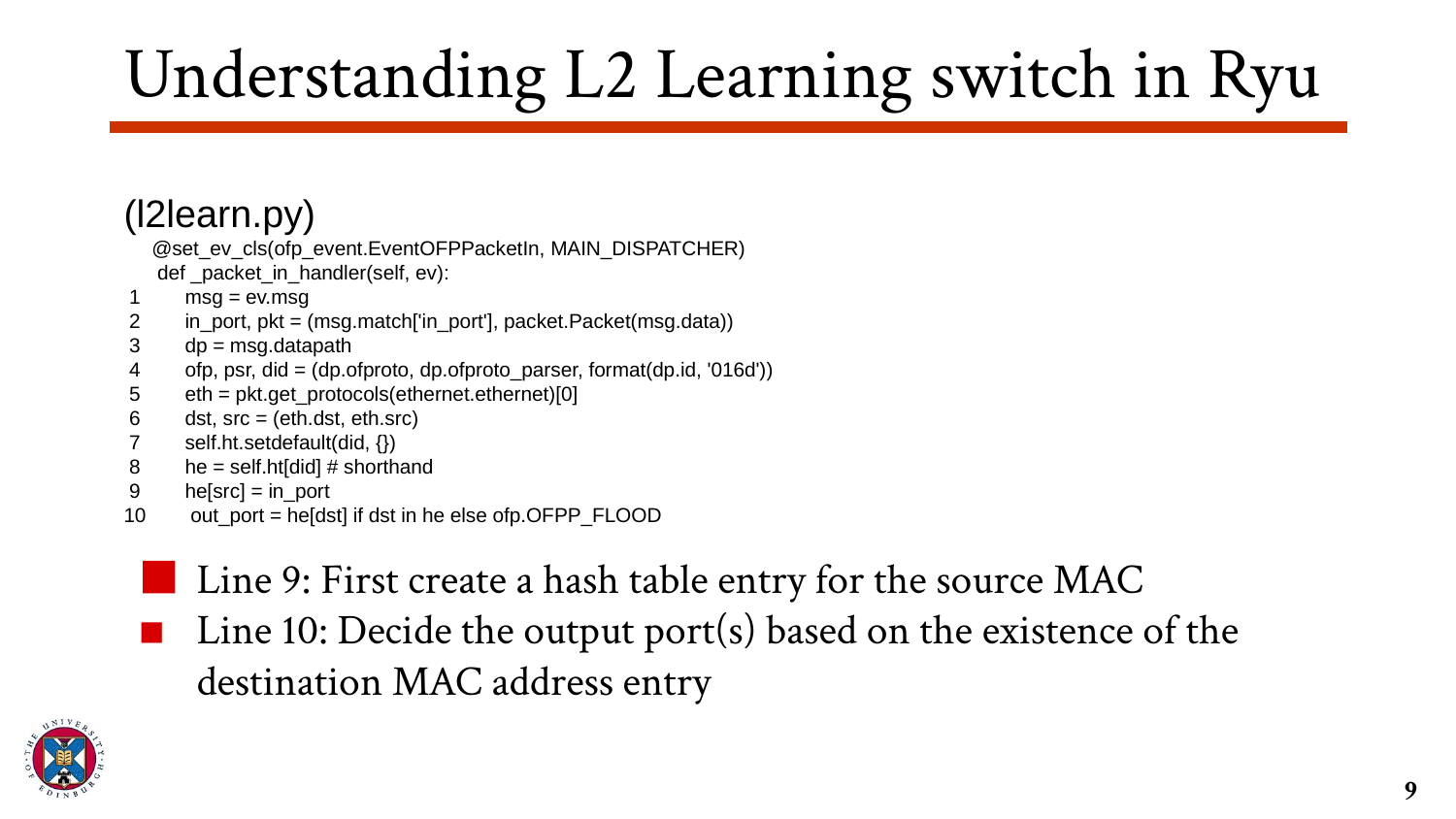

# Understanding L2 Learning switch in Ryu
(l2learn.py)
     @set_ev_cls(ofp_event.EventOFPPacketIn, MAIN_DISPATCHER)
      def _packet_in_handler(self, ev):
 1        msg = ev.msg
 2        in_port, pkt = (msg.match['in_port'], packet.Packet(msg.data))
 3        dp = msg.datapath
 4        ofp, psr, did = (dp.ofproto, dp.ofproto_parser, format(dp.id, '016d'))
 5        eth = pkt.get_protocols(ethernet.ethernet)[0]
 6        dst, src = (eth.dst, eth.src)
 7        self.ht.setdefault(did, {})
 8        he = self.ht[did] # shorthand
 9        he[src] = in_port
10        out_port = he[dst] if dst in he else ofp.OFPP_FLOOD

Line 9: First create a hash table entry for the source MAC
Line 10: Decide the output port(s) based on the existence of the destination MAC address entry
9